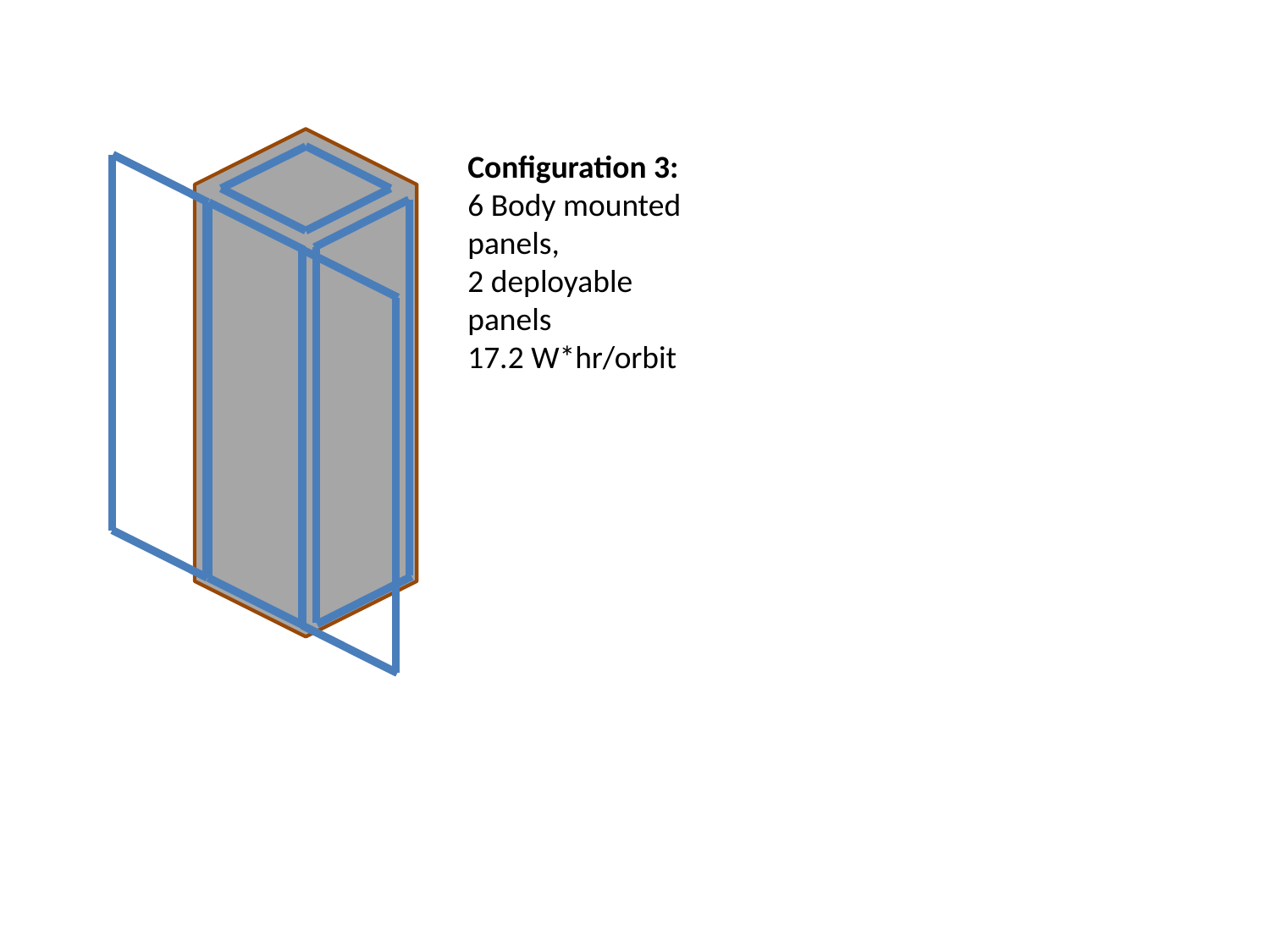

Configuration 3:
6 Body mounted panels,
2 deployable panels
17.2 W*hr/orbit